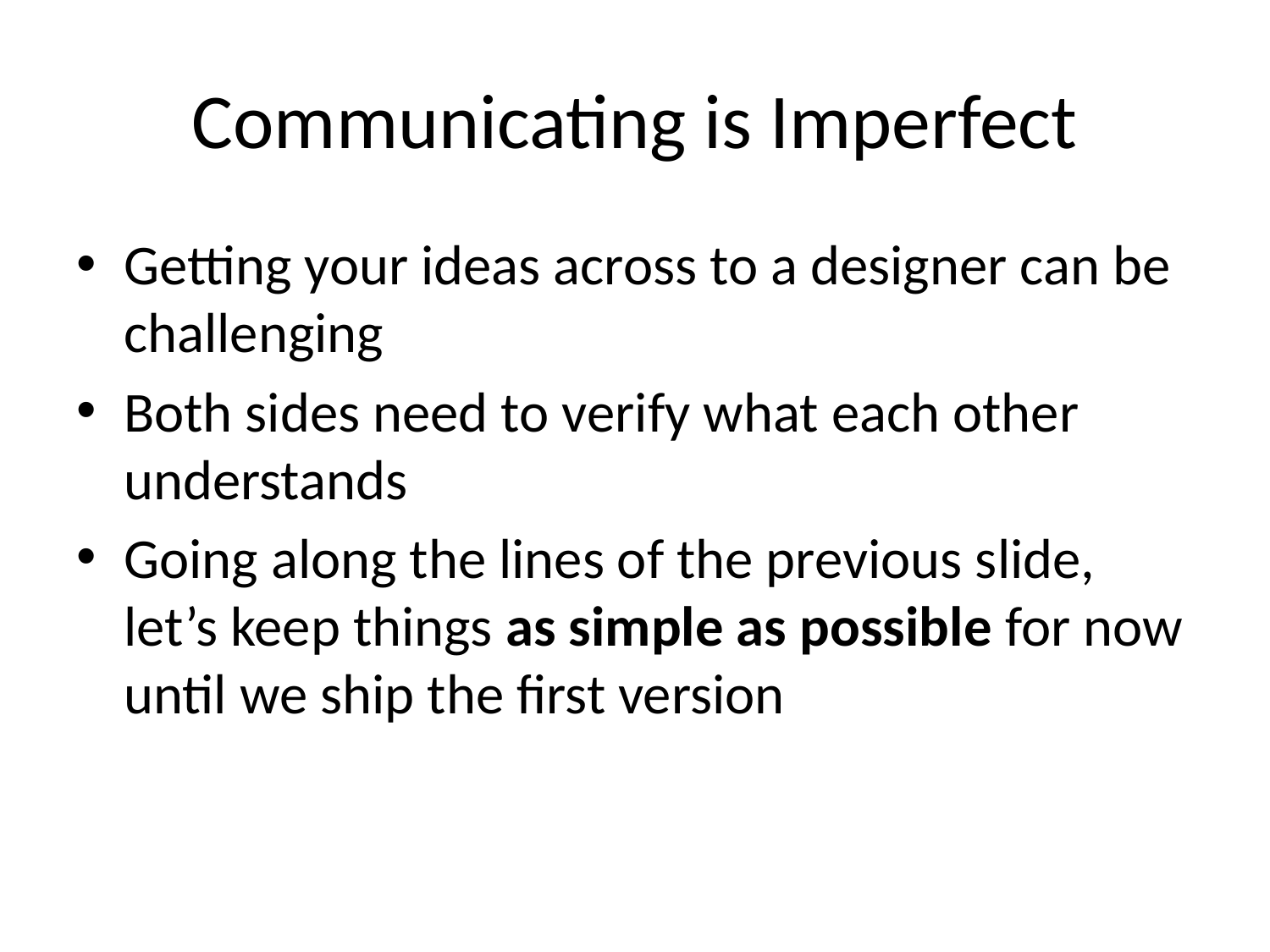

# Communicating is Imperfect
Getting your ideas across to a designer can be challenging
Both sides need to verify what each other understands
Going along the lines of the previous slide, let’s keep things as simple as possible for now until we ship the first version